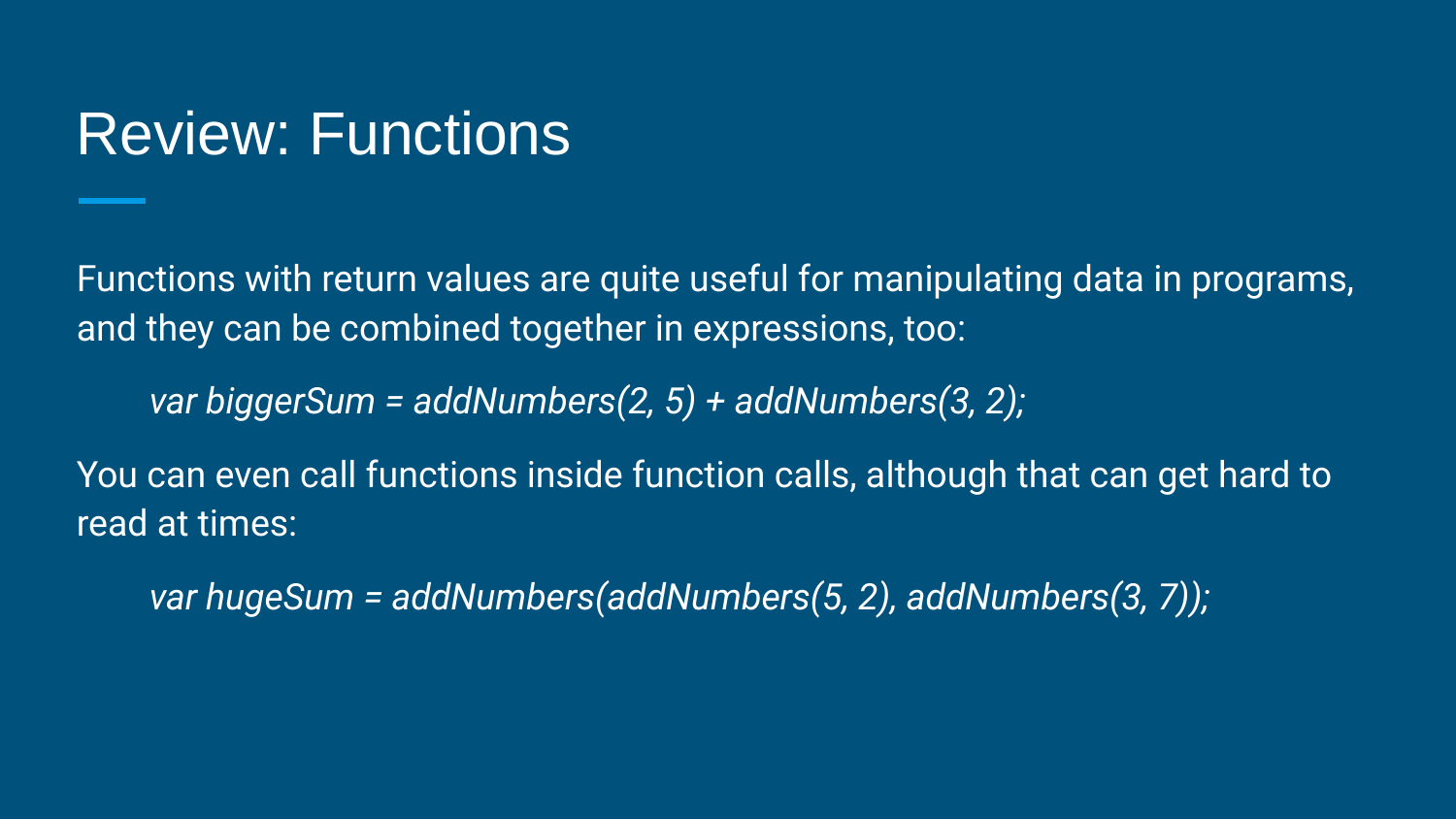

# Review: Functions
Functions with return values are quite useful for manipulating data in programs, and they can be combined together in expressions, too:
var biggerSum = addNumbers(2, 5) + addNumbers(3, 2);
You can even call functions inside function calls, although that can get hard to read at times:
var hugeSum = addNumbers(addNumbers(5, 2), addNumbers(3, 7));